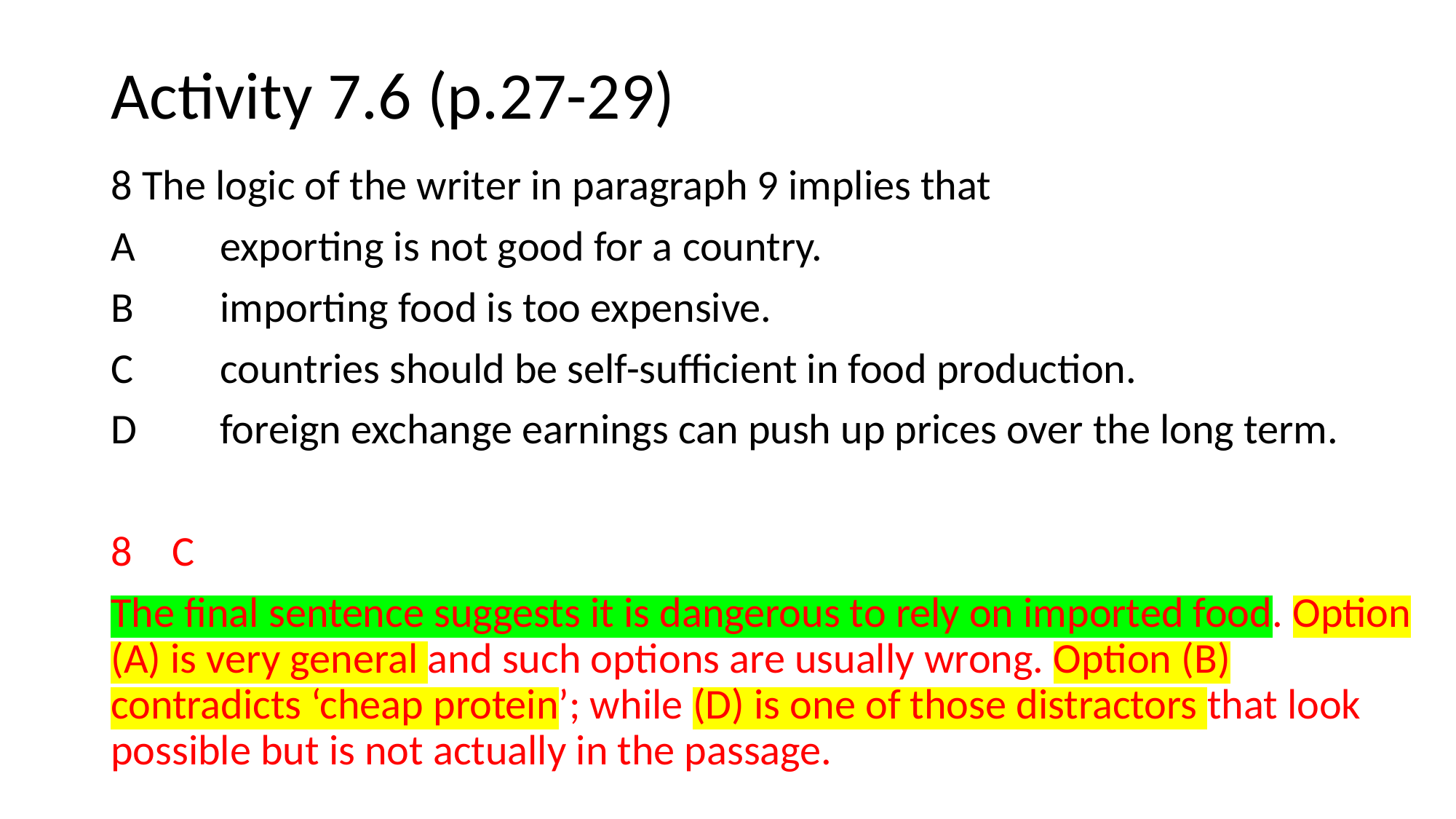

# Activity 7.6 (p.27-29)
8 The logic of the writer in paragraph 9 implies that
A 	exporting is not good for a country.
B 	importing food is too expensive.
C 	countries should be self-sufficient in food production.
D 	foreign exchange earnings can push up prices over the long term.

C
The final sentence suggests it is dangerous to rely on imported food. Option (A) is very general and such options are usually wrong. Option (B) contradicts ‘cheap protein’; while (D) is one of those distractors that look possible but is not actually in the passage.